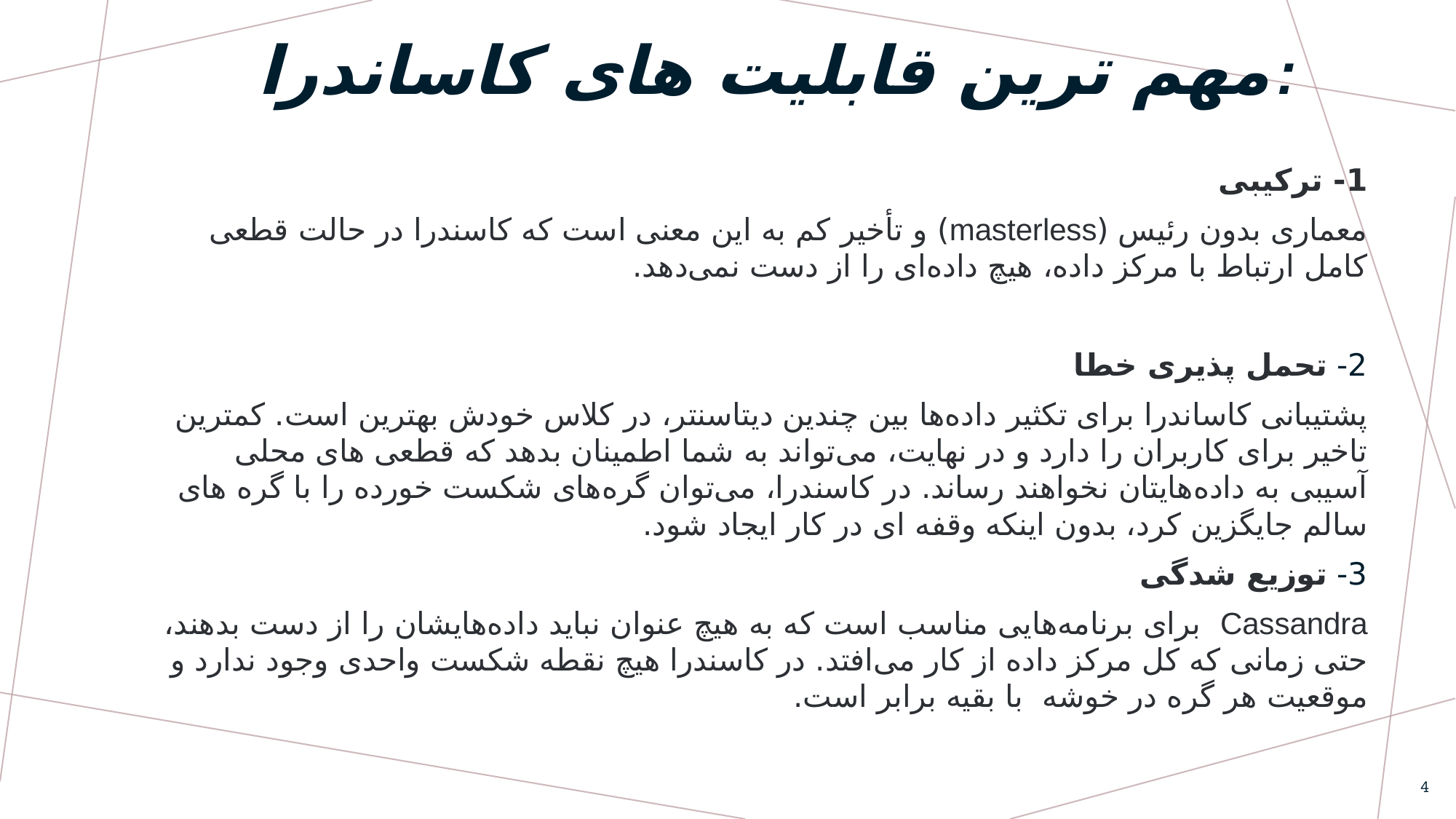

# مهم ترین قابلیت های کاساندرا:
1- ترکیبی
معماری بدون رئیس (masterless) و تأخیر کم به این معنی است که کاسندرا در حالت قطعی کامل ارتباط با مرکز داده، هیچ داده‌ای را از دست نمی‌دهد.

2- تحمل پذیری خطا
پشتیبانی کاساندرا برای تکثیر داده‌ها بین چندین دیتاسنتر، در کلاس خودش بهترین است. کمترین تاخیر برای کاربران را دارد و در نهایت، می‌تواند به شما اطمینان بدهد که قطعی های محلی آسیبی به داده‌هایتان نخواهند رساند. در کاسندرا، می‌توان گره‌های شکست خورده را با گره های سالم جایگزین کرد، بدون اینکه وقفه ای در کار ایجاد شود.
3- توزیع شدگی
Cassandra  برای برنامه‌هایی مناسب است که به هیچ عنوان نباید داده‌هایشان را از دست بدهند، حتی زمانی که کل مرکز داده از کار می‌افتد. در کاسندرا هیچ نقطه شکست واحدی وجود ندارد و موقعیت هر گره در خوشه  با بقیه برابر است.

4